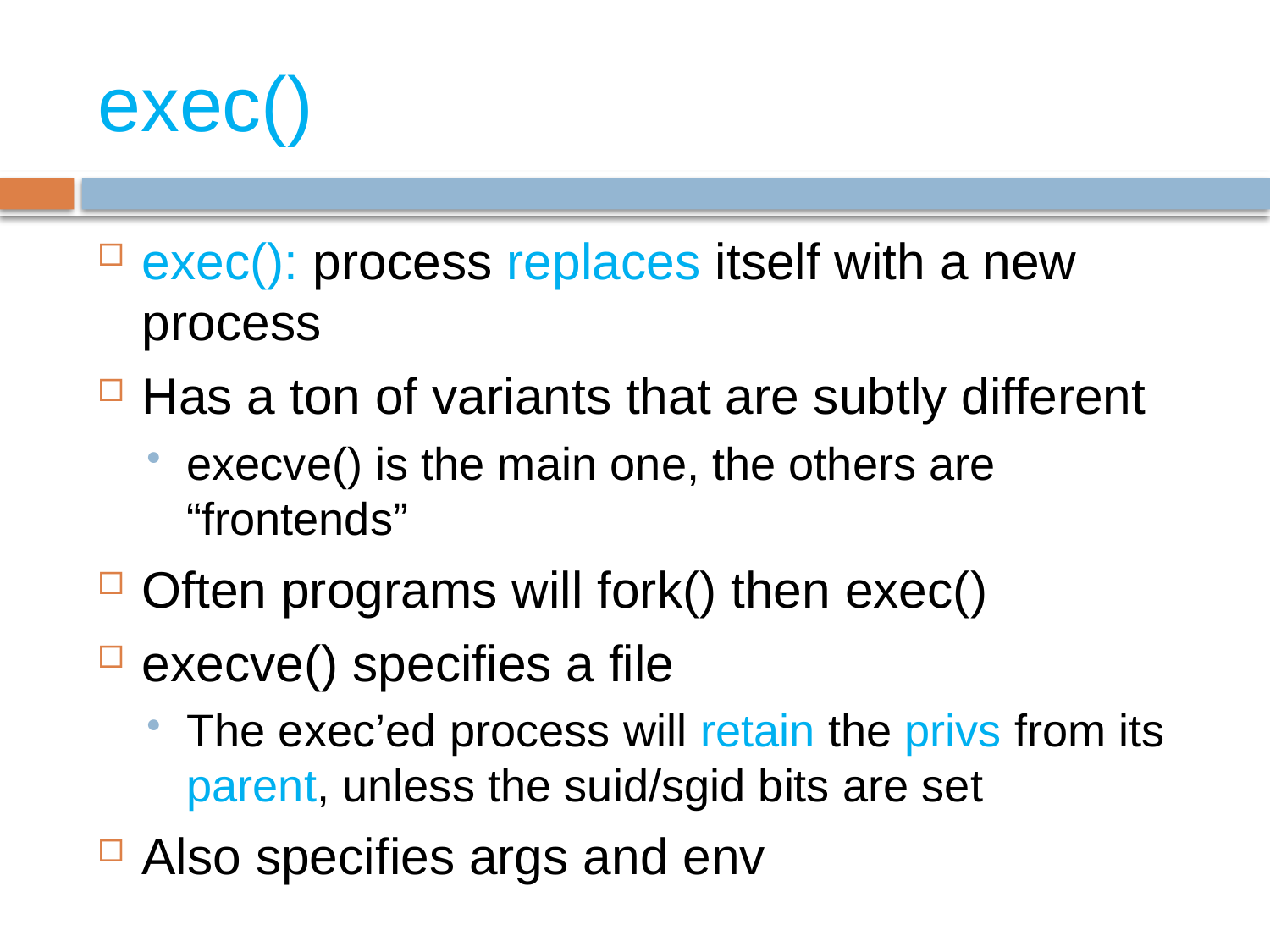

# exec()
exec(): process replaces itself with a new process
Has a ton of variants that are subtly different
execve() is the main one, the others are “frontends”
Often programs will fork() then exec()
execve() specifies a file
The exec’ed process will retain the privs from its parent, unless the suid/sgid bits are set
Also specifies args and env